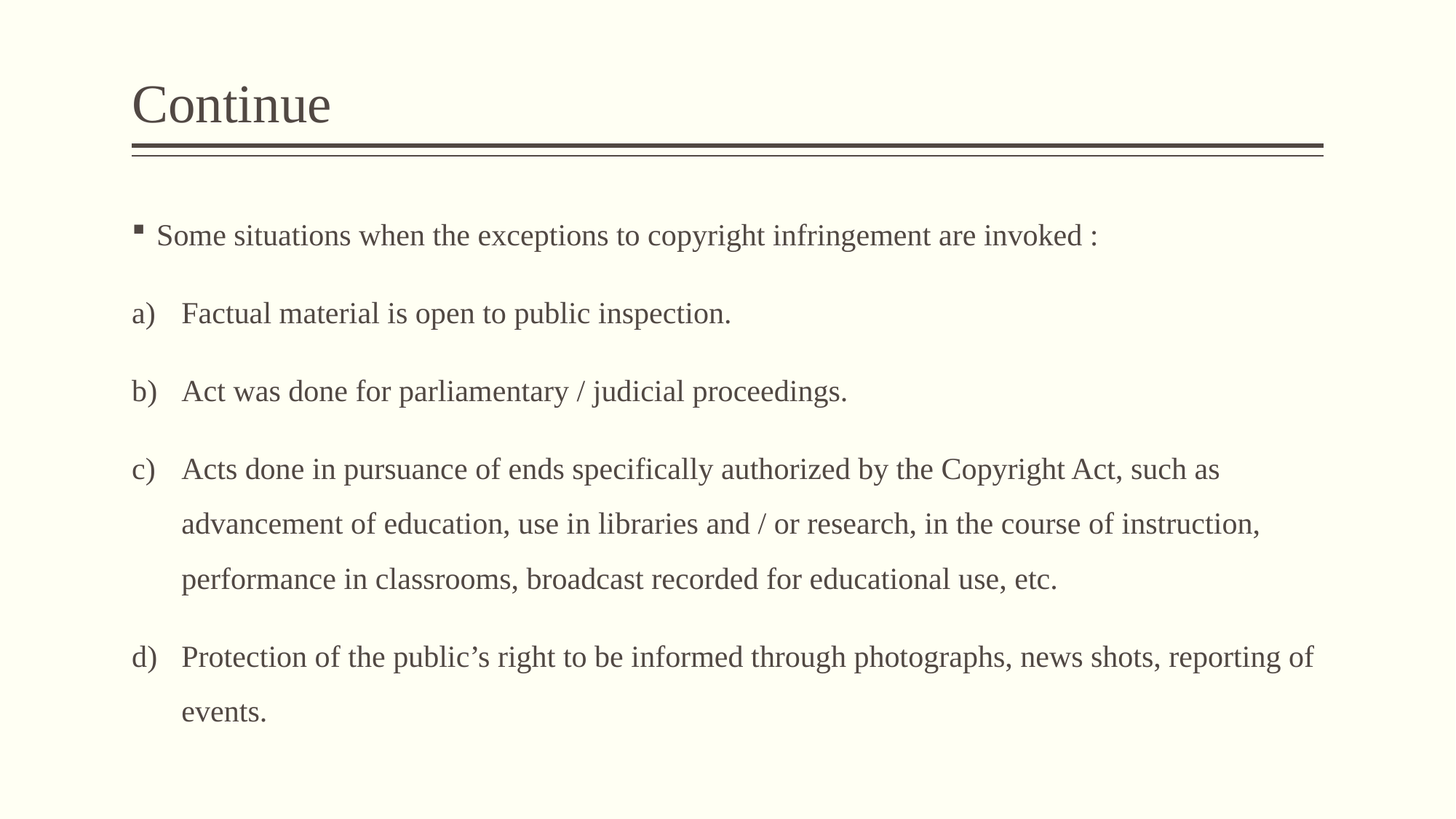

# Continue
Some situations when the exceptions to copyright infringement are invoked :
Factual material is open to public inspection.
Act was done for parliamentary / judicial proceedings.
Acts done in pursuance of ends specifically authorized by the Copyright Act, such as advancement of education, use in libraries and / or research, in the course of instruction, performance in classrooms, broadcast recorded for educational use, etc.
Protection of the public’s right to be informed through photographs, news shots, reporting of events.